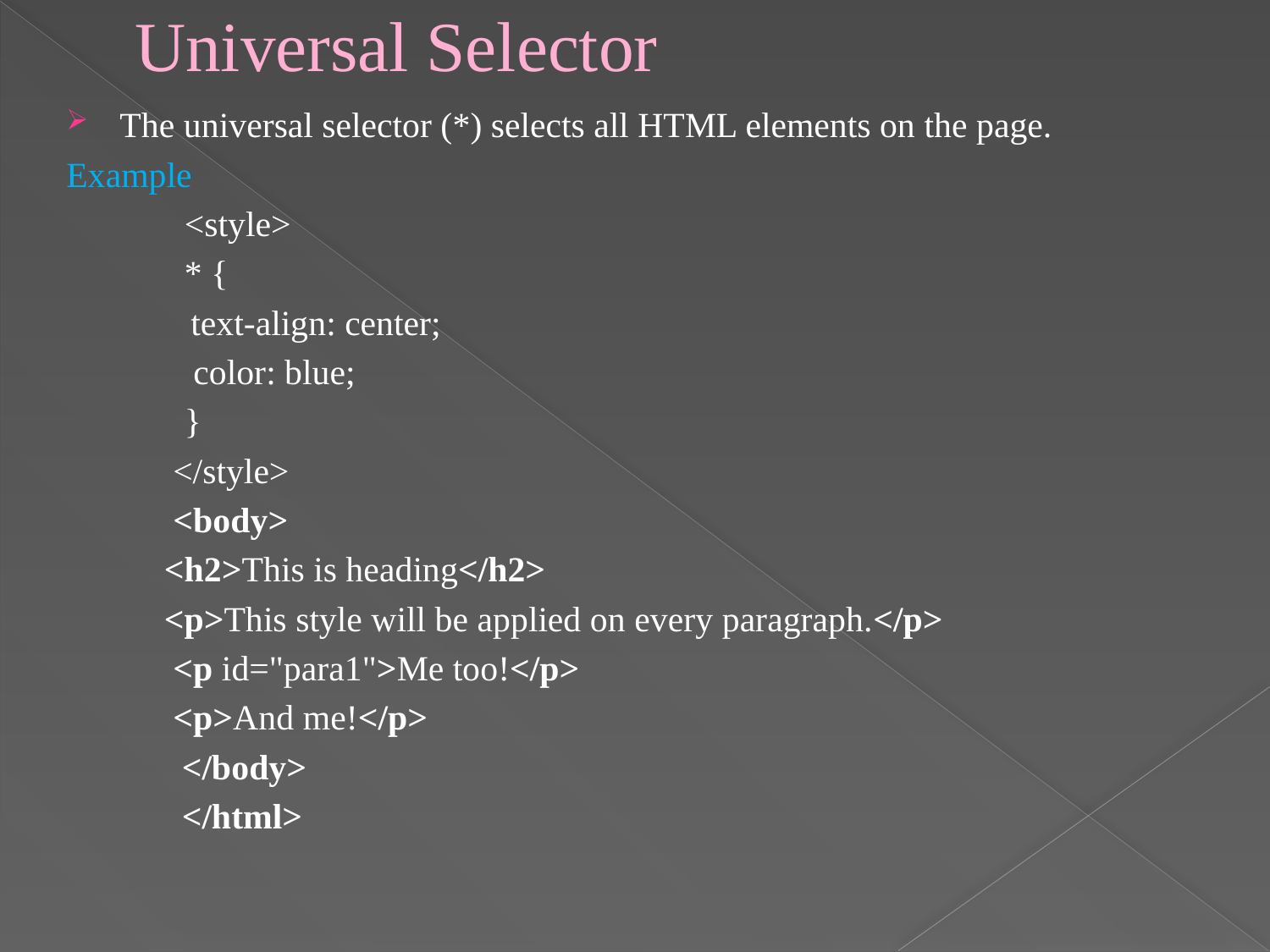

# Universal Selector
The universal selector (*) selects all HTML elements on the page.
Example
	<style>
	* {
               text-align: center;
 	 color: blue;
	}
             </style>
            <body>
           <h2>This is heading</h2>
           <p>This style will be applied on every paragraph.</p>
            <p id="para1">Me too!</p>
            <p>And me!</p>
             </body>
             </html>